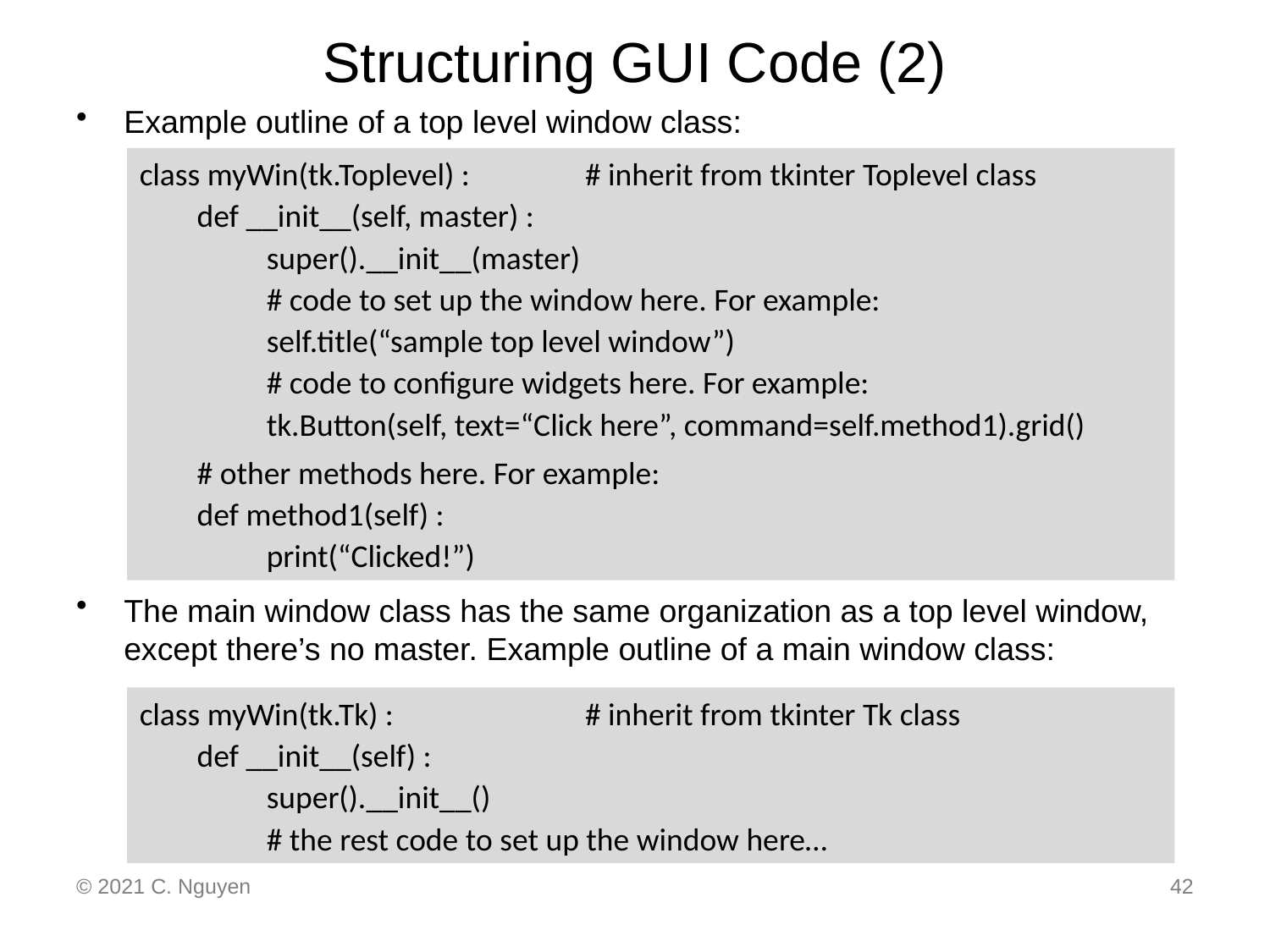

# Structuring GUI Code (2)
Example outline of a top level window class:

The main window class has the same organization as a top level window, except there’s no master. Example outline of a main window class:
class myWin(tk.Toplevel) :	         # inherit from tkinter Toplevel class
        def __init__(self, master) :
	super().__init__(master)
             	# code to set up the window here. For example:
	self.title(“sample top level window”)
	# code to configure widgets here. For example:
	tk.Button(self, text=“Click here”, command=self.method1).grid()
        # other methods here. For example:
        def method1(self) :
	print(“Clicked!”)
class myWin(tk.Tk) :	         # inherit from tkinter Tk class
        def __init__(self) :
	super().__init__()
             	# the rest code to set up the window here…
© 2021 C. Nguyen
42